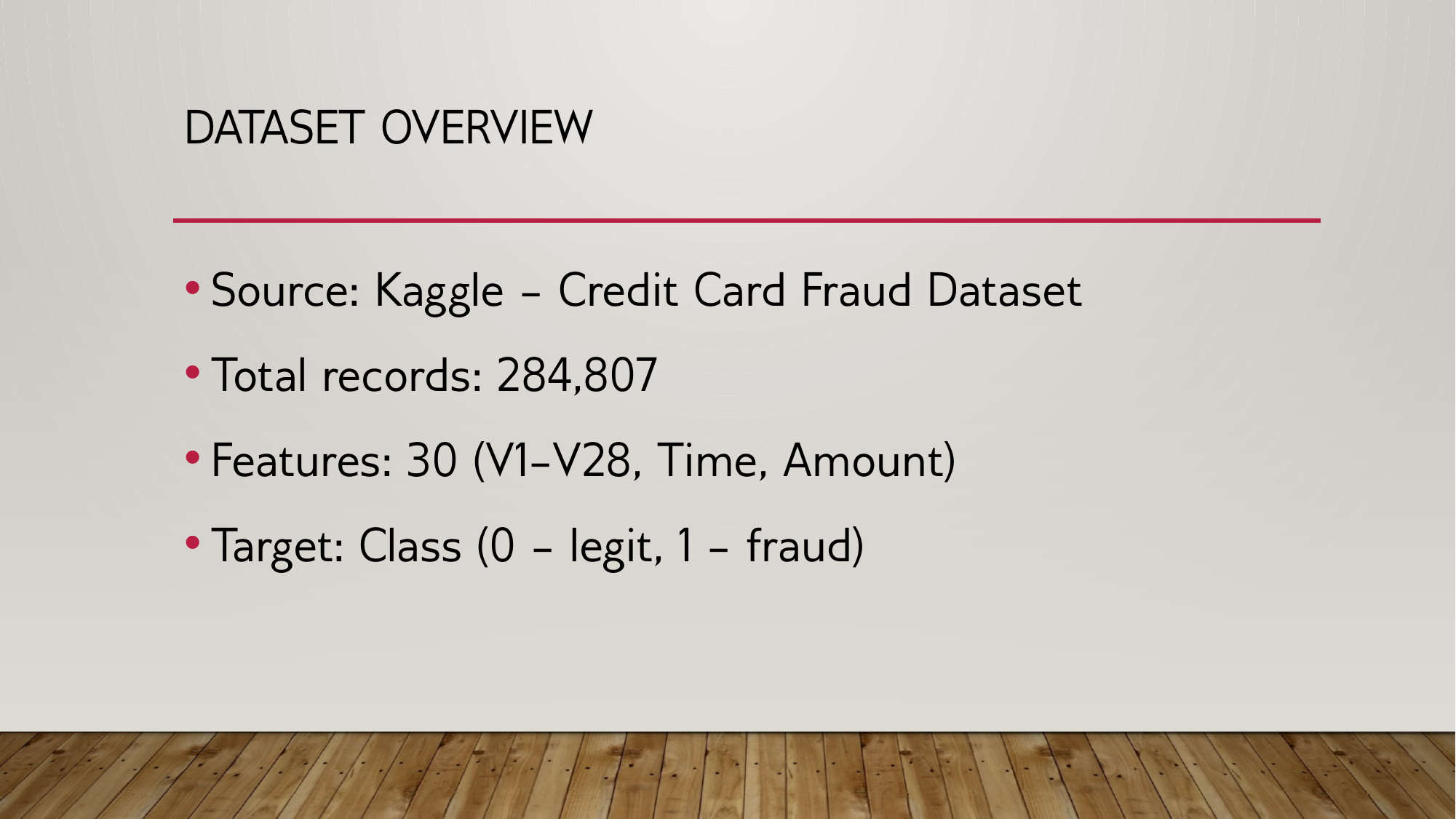

# Dataset Overview
Source: Kaggle – Credit Card Fraud Dataset
Total records: 284,807
Features: 30 (V1–V28, Time, Amount)
Target: Class (0 – legit, 1 – fraud)